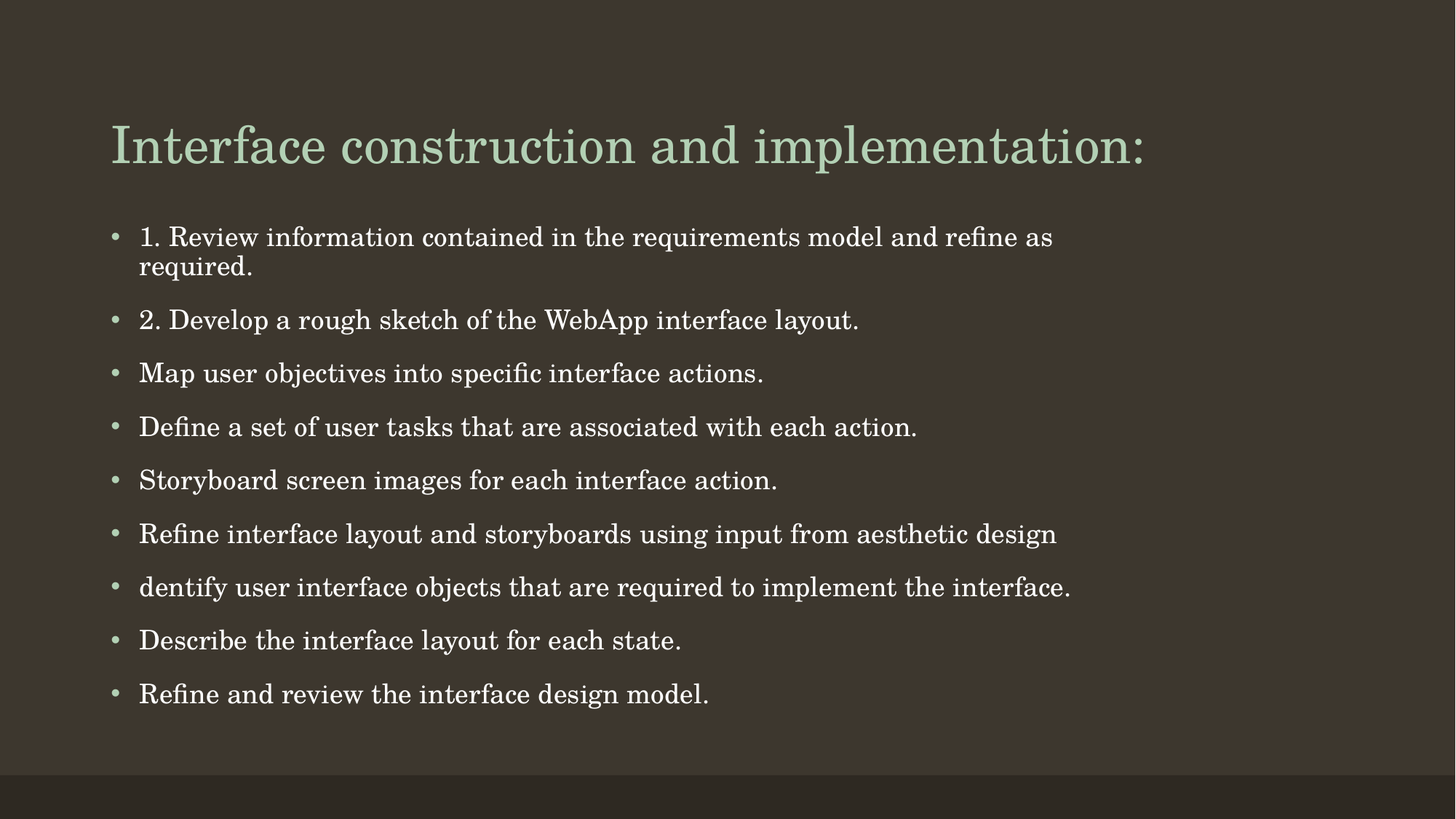

# Interface construction and implementation:
1. Review information contained in the requirements model and refine as required.
2. Develop a rough sketch of the WebApp interface layout.
Map user objectives into specific interface actions.
Define a set of user tasks that are associated with each action.
Storyboard screen images for each interface action.
Refine interface layout and storyboards using input from aesthetic design
dentify user interface objects that are required to implement the interface.
Describe the interface layout for each state.
Refine and review the interface design model.